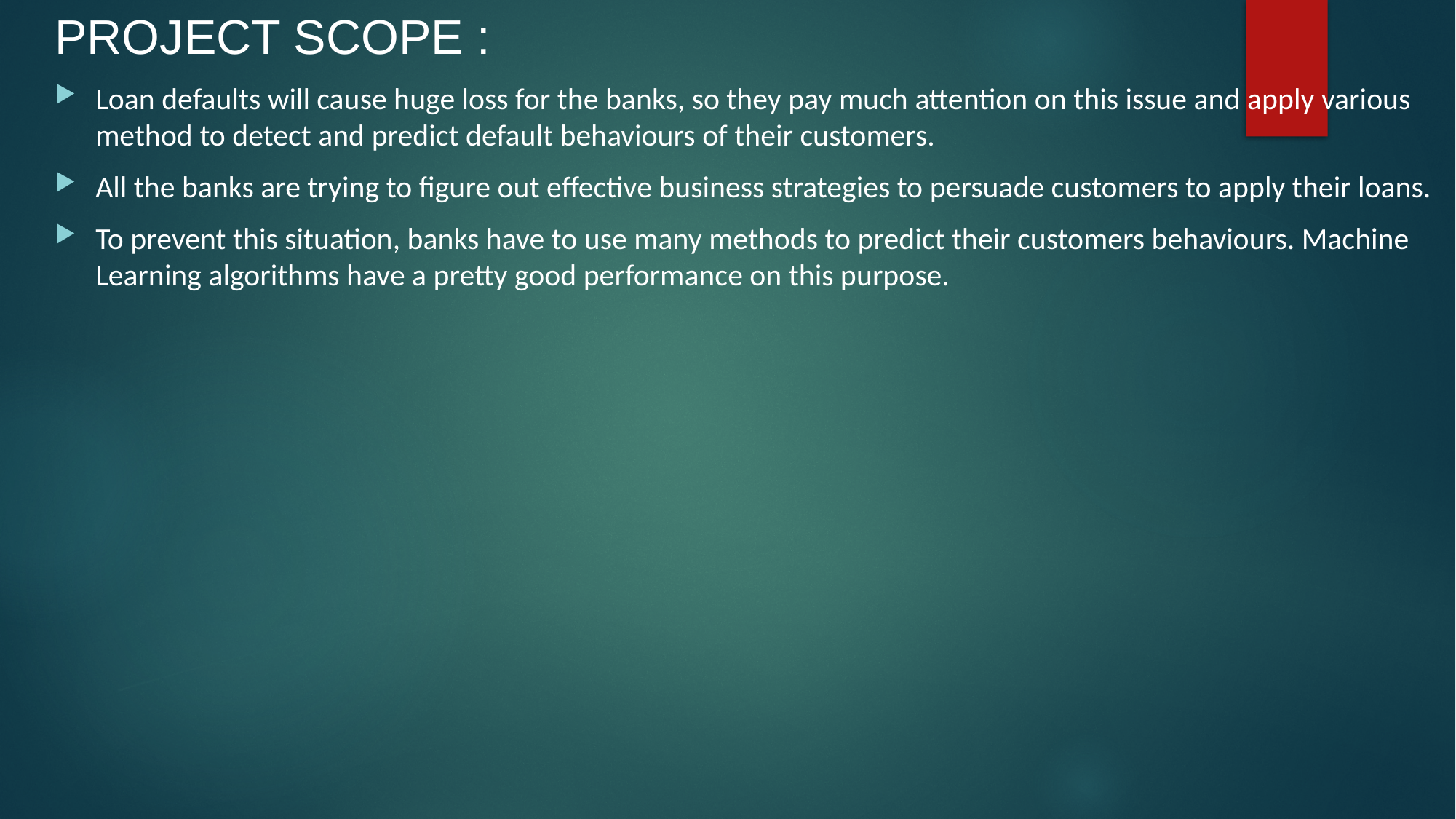

PROJECT SCOPE :
Loan defaults will cause huge loss for the banks, so they pay much attention on this issue and apply various method to detect and predict default behaviours of their customers.
All the banks are trying to figure out effective business strategies to persuade customers to apply their loans.
To prevent this situation, banks have to use many methods to predict their customers behaviours. Machine Learning algorithms have a pretty good performance on this purpose.